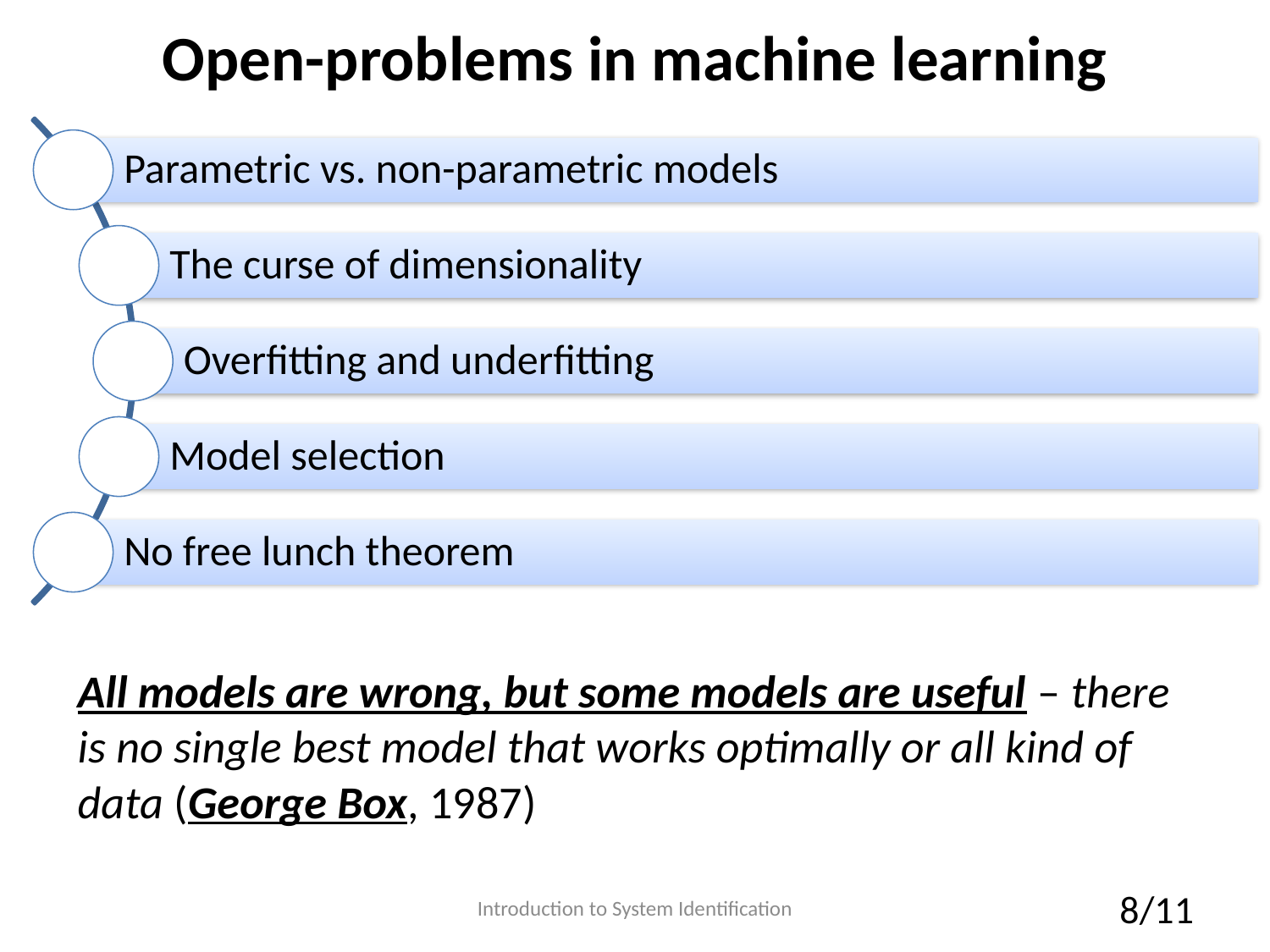

# Open-problems in machine learning
Parametric vs. non-parametric models
The curse of dimensionality
Overfitting and underfitting
Model selection
No free lunch theorem
All models are wrong, but some models are useful – there is no single best model that works optimally or all kind of data (George Box, 1987)
Introduction to System Identification
8/11